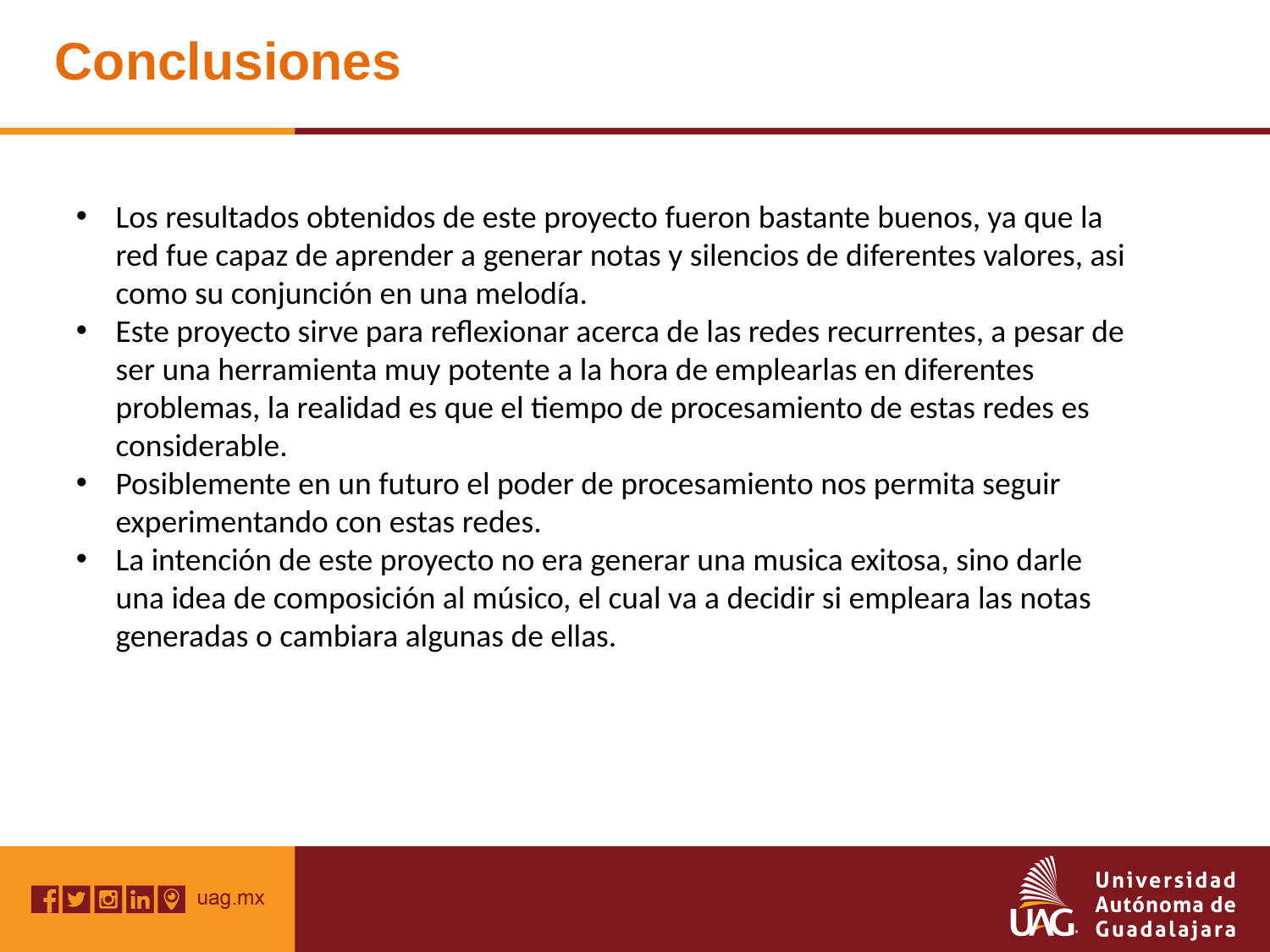

Conclusiones
Los resultados obtenidos de este proyecto fueron bastante buenos, ya que la red fue capaz de aprender a generar notas y silencios de diferentes valores, asi como su conjunción en una melodía.
Este proyecto sirve para reflexionar acerca de las redes recurrentes, a pesar de ser una herramienta muy potente a la hora de emplearlas en diferentes problemas, la realidad es que el tiempo de procesamiento de estas redes es considerable.
Posiblemente en un futuro el poder de procesamiento nos permita seguir experimentando con estas redes.
La intención de este proyecto no era generar una musica exitosa, sino darle una idea de composición al músico, el cual va a decidir si empleara las notas generadas o cambiara algunas de ellas.